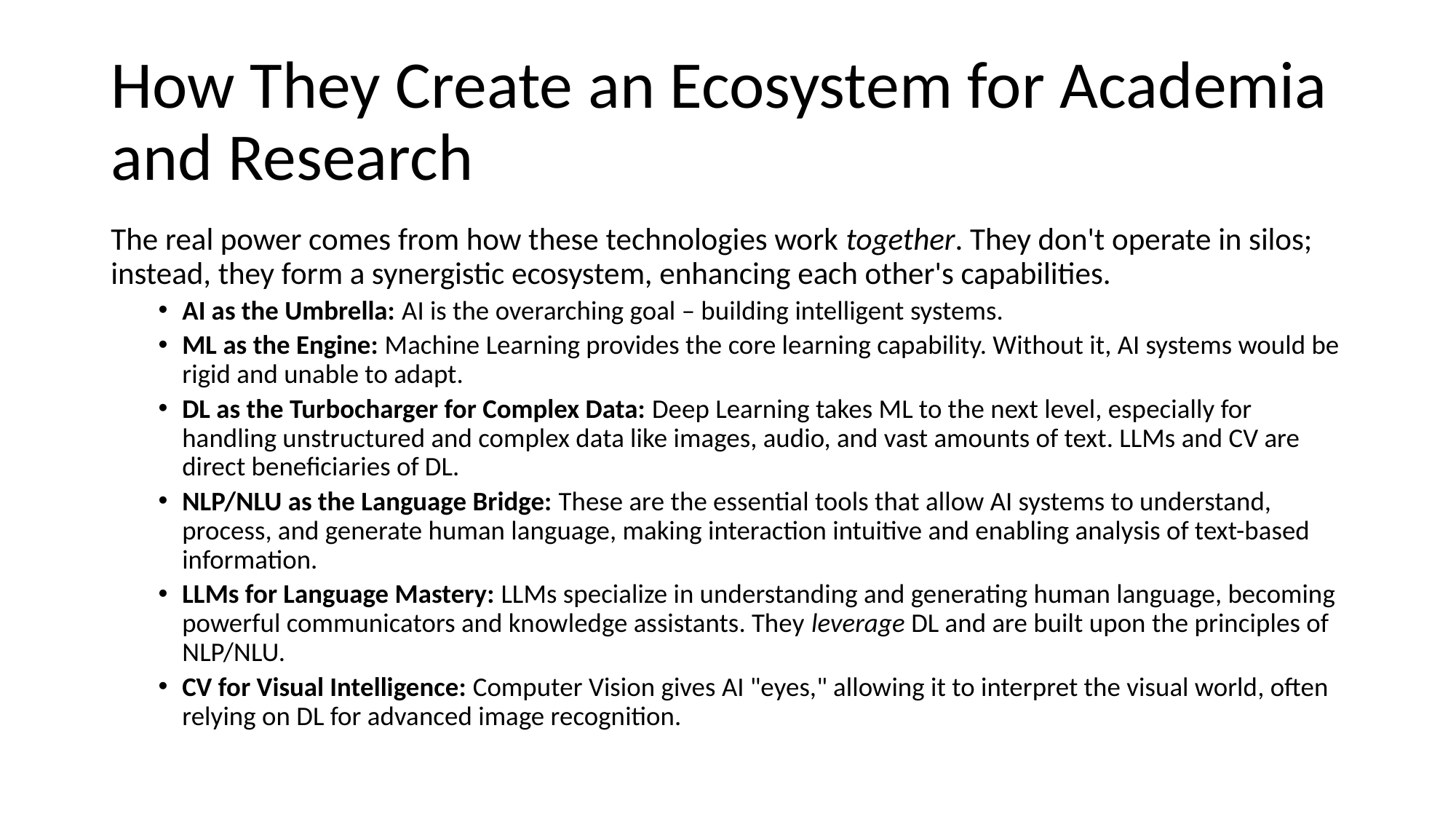

# How They Create an Ecosystem for Academia and Research
The real power comes from how these technologies work together. They don't operate in silos; instead, they form a synergistic ecosystem, enhancing each other's capabilities.
AI as the Umbrella: AI is the overarching goal – building intelligent systems.
ML as the Engine: Machine Learning provides the core learning capability. Without it, AI systems would be rigid and unable to adapt.
DL as the Turbocharger for Complex Data: Deep Learning takes ML to the next level, especially for handling unstructured and complex data like images, audio, and vast amounts of text. LLMs and CV are direct beneficiaries of DL.
NLP/NLU as the Language Bridge: These are the essential tools that allow AI systems to understand, process, and generate human language, making interaction intuitive and enabling analysis of text-based information.
LLMs for Language Mastery: LLMs specialize in understanding and generating human language, becoming powerful communicators and knowledge assistants. They leverage DL and are built upon the principles of NLP/NLU.
CV for Visual Intelligence: Computer Vision gives AI "eyes," allowing it to interpret the visual world, often relying on DL for advanced image recognition.